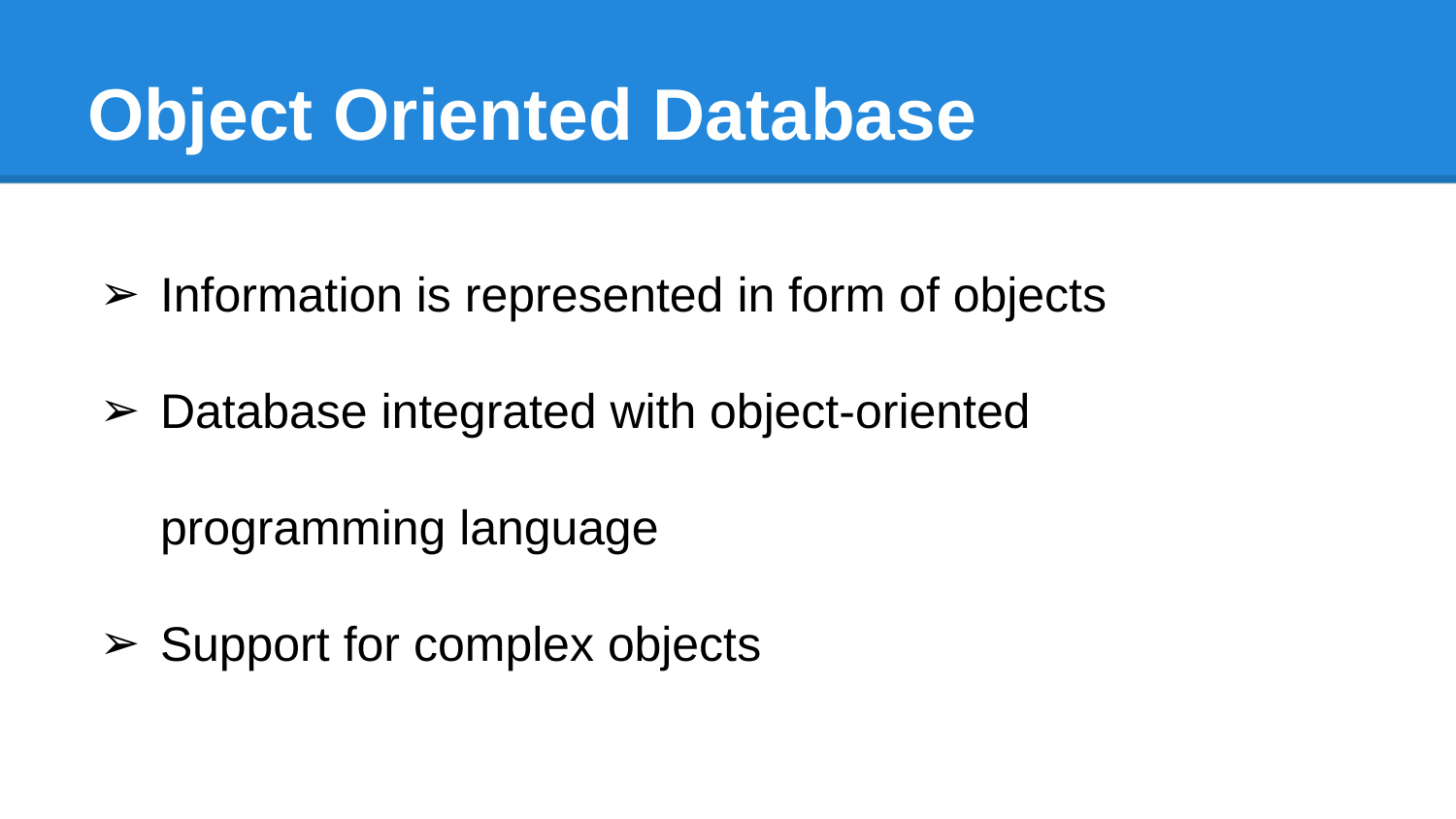

# Object Oriented Database
Information is represented in form of objects
Database integrated with object-oriented programming language
Support for complex objects